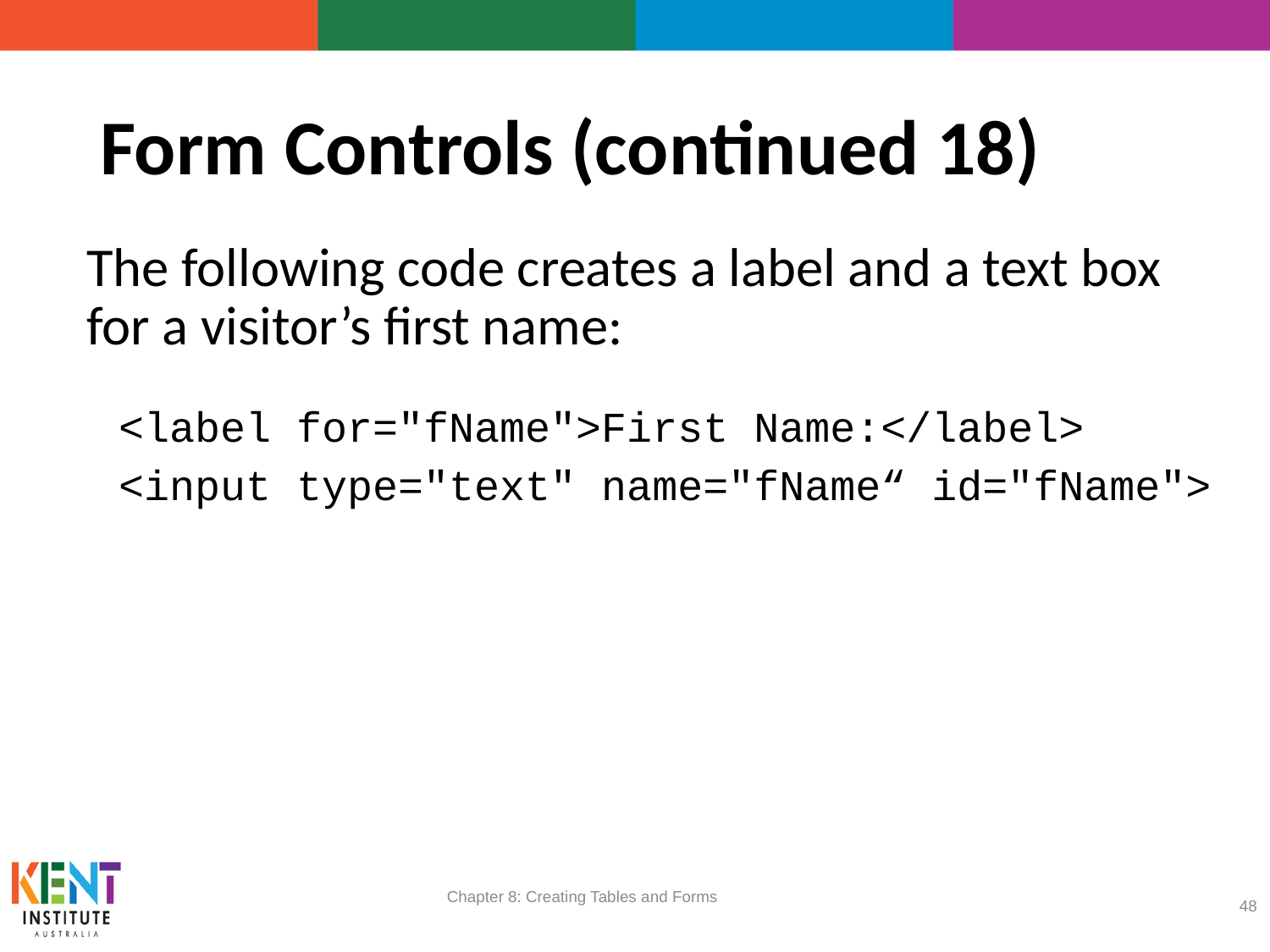

# Form Controls (continued 18)
The following code creates a label and a text box for a visitor’s first name:

<label for="fName">First Name:</label>
<input type="text" name="fName“ id="fName">

Chapter 8: Creating Tables and Forms

48